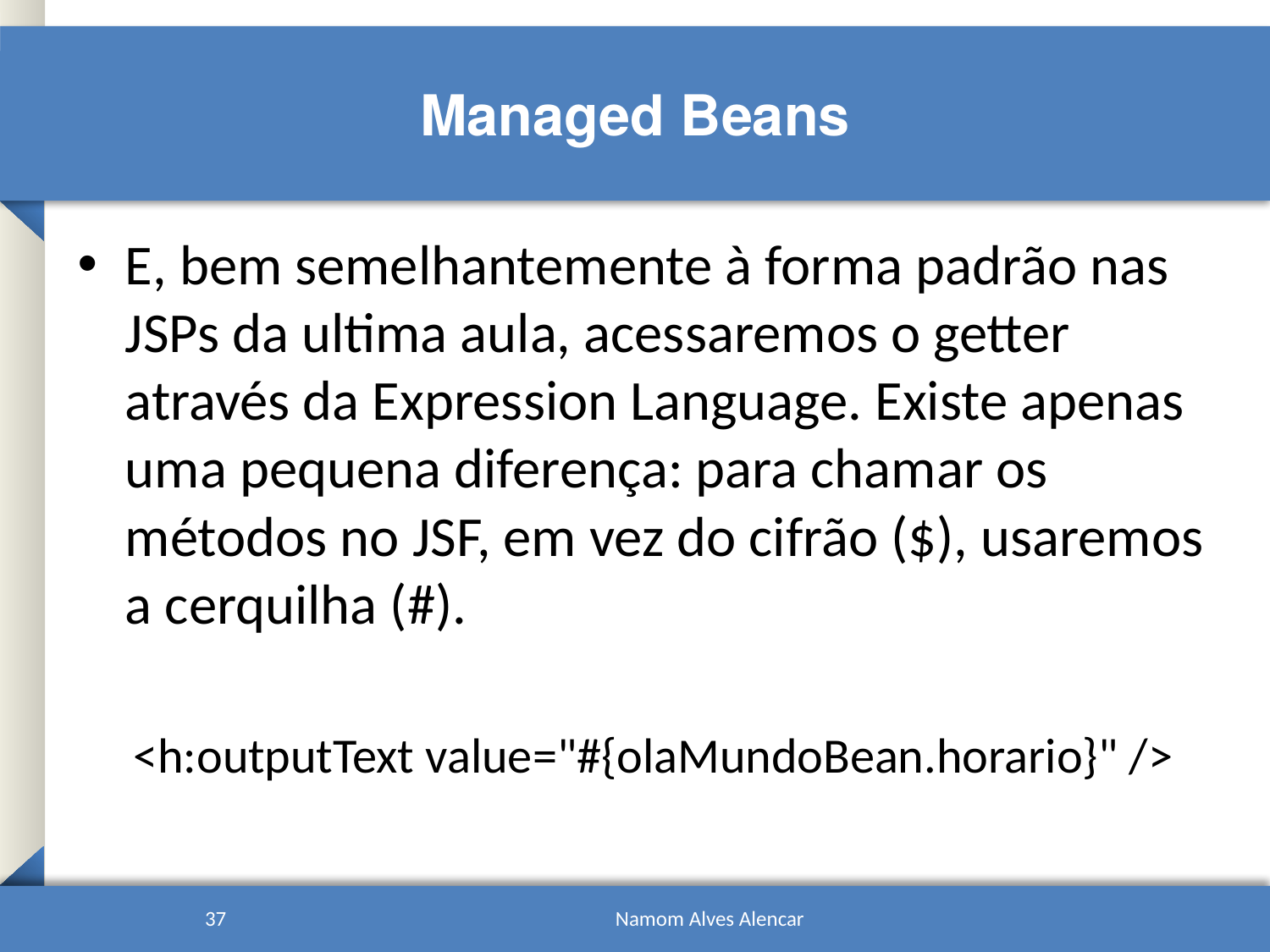

# Managed Beans
E, bem semelhantemente à forma padrão nas JSPs da ultima aula, acessaremos o getter através da Expression Language. Existe apenas uma pequena diferença: para chamar os métodos no JSF, em vez do cifrão ($), usaremos a cerquilha (#).

<h:outputText value="#{olaMundoBean.horario}" />
37
Namom Alves Alencar